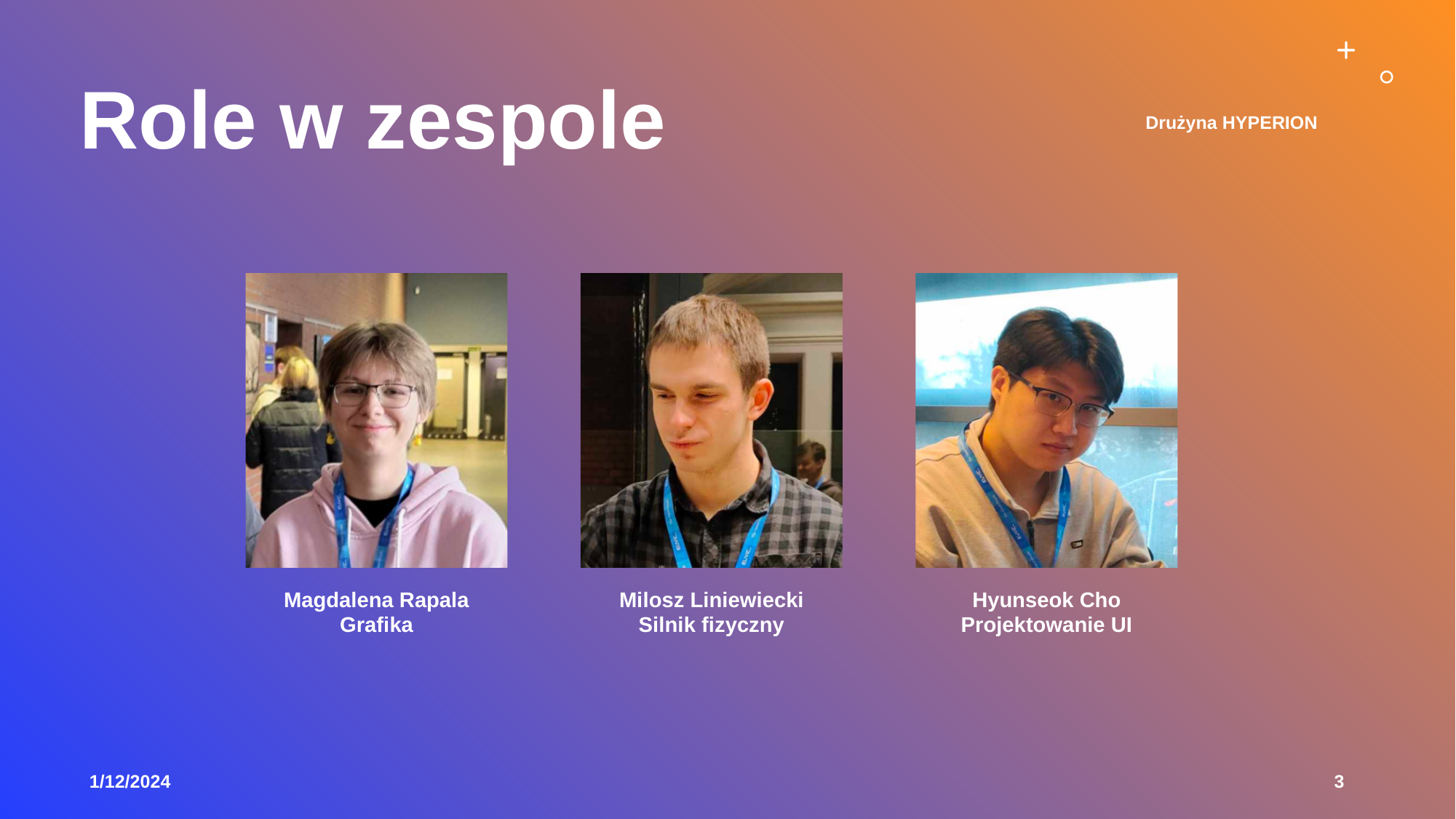

# Role w zespole
Drużyna HYPERION

Magdalena Rapala
Grafika

Milosz Liniewiecki
Silnik fizyczny

Hyunseok Cho
Projektowanie UI
1/12/2024
3